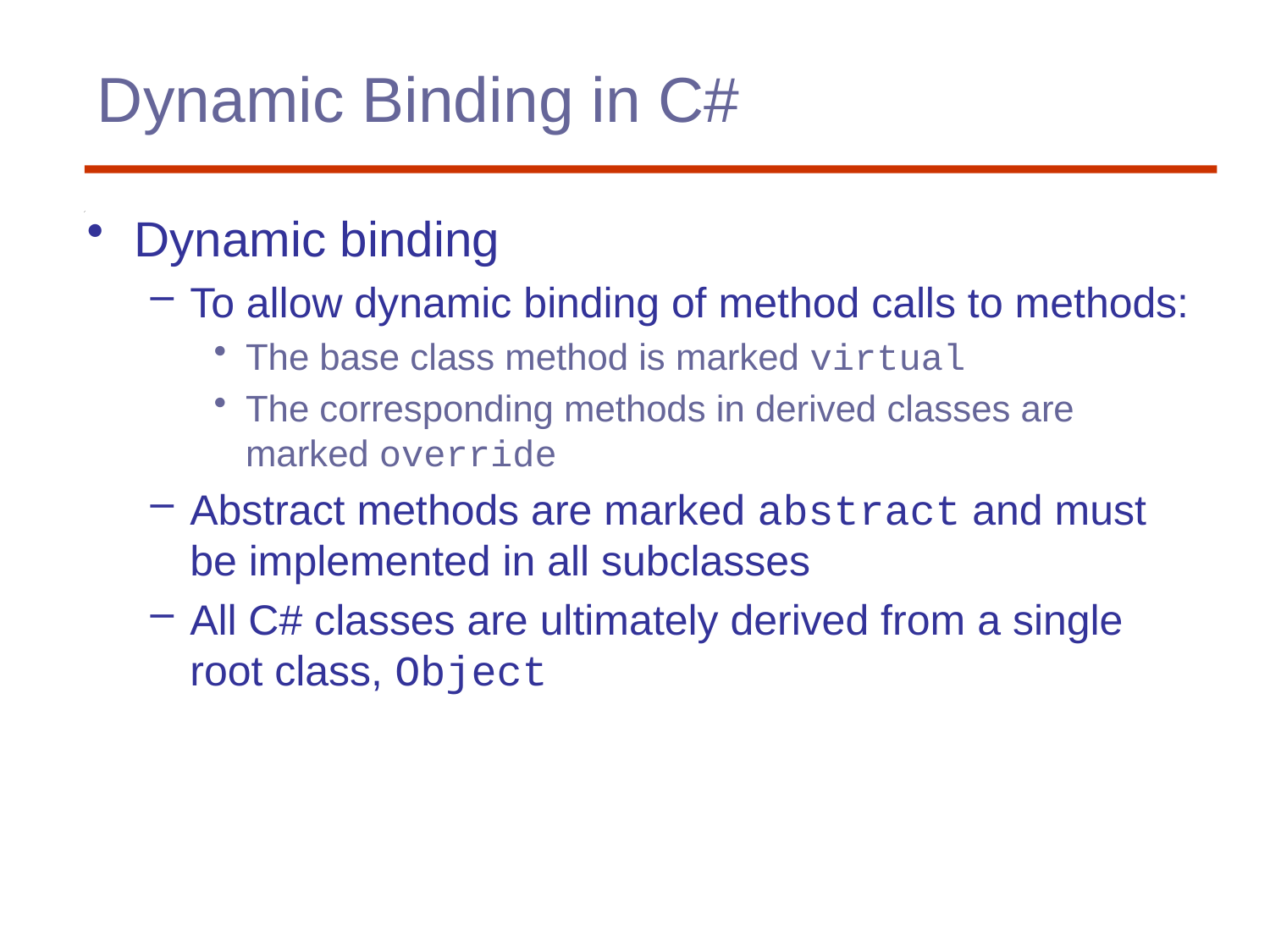

# Dynamic Binding in C#
Dynamic binding
To allow dynamic binding of method calls to methods:
The base class method is marked virtual
The corresponding methods in derived classes are marked override
Abstract methods are marked abstract and must be implemented in all subclasses
All C# classes are ultimately derived from a single root class, Object